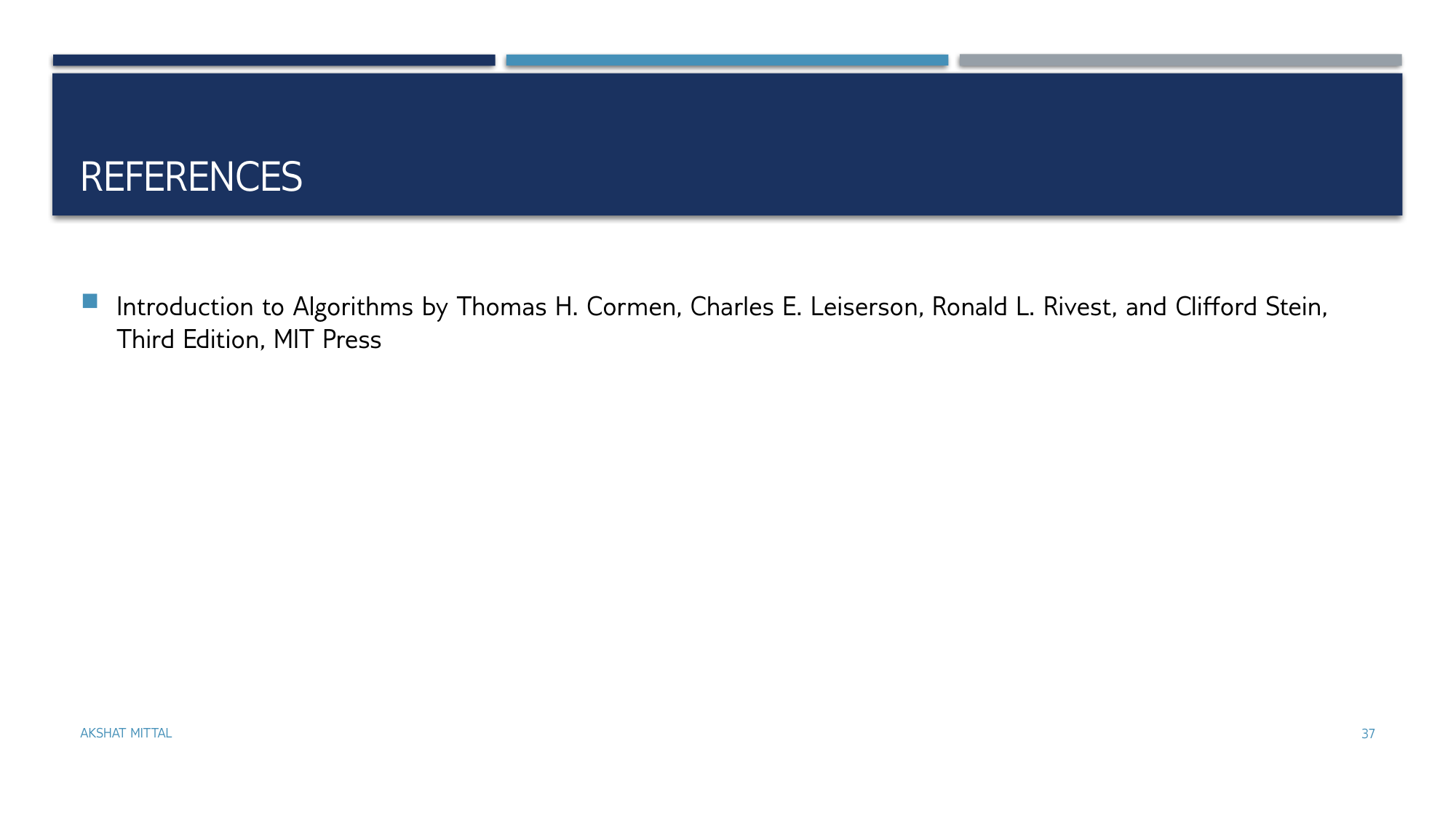

# References
Introduction to Algorithms by Thomas H. Cormen, Charles E. Leiserson, Ronald L. Rivest, and Clifford Stein, Third Edition, MIT Press
Akshat Mittal
37